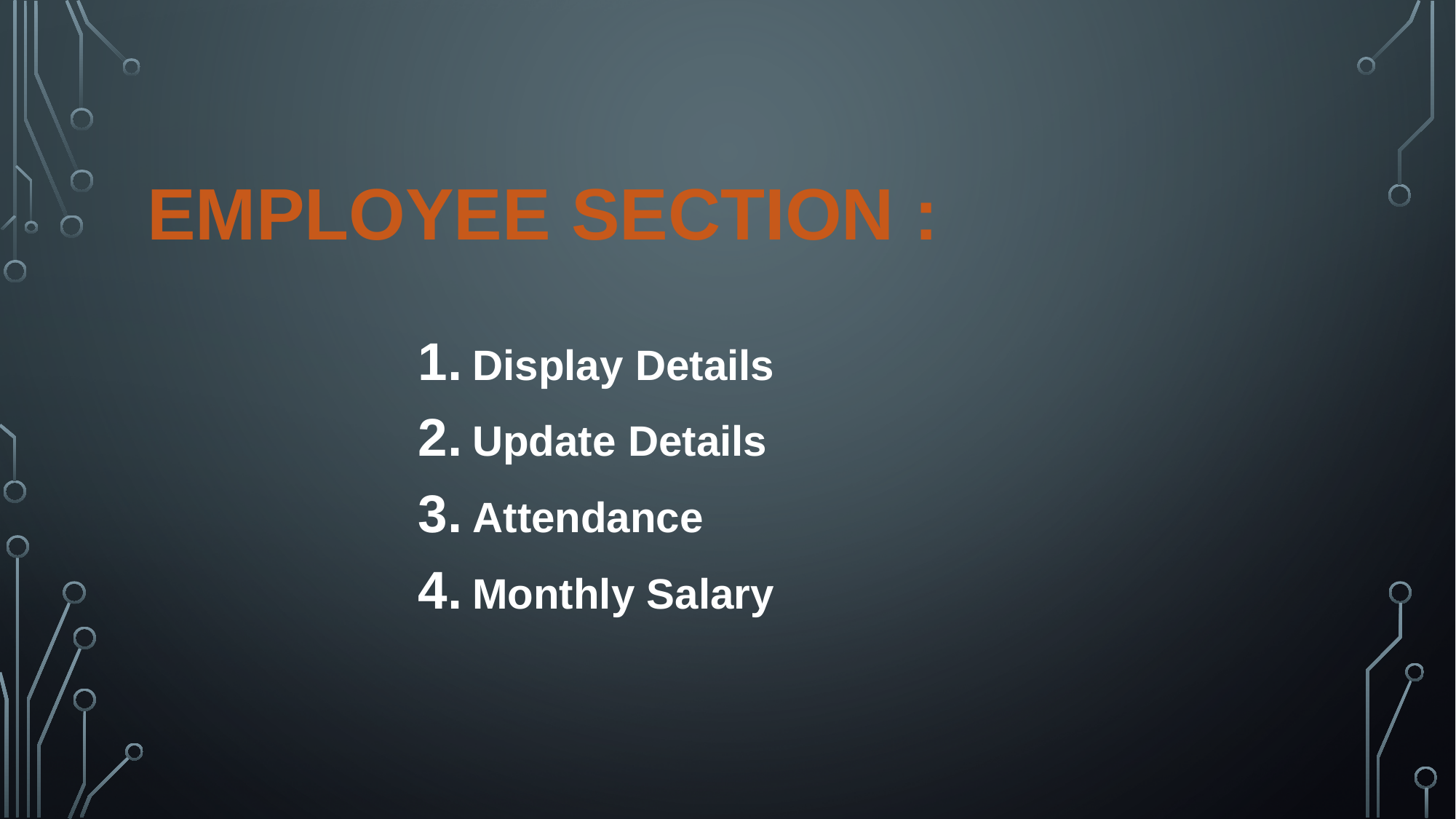

# Employee SECTION :
Display Details
Update Details
Attendance
Monthly Salary